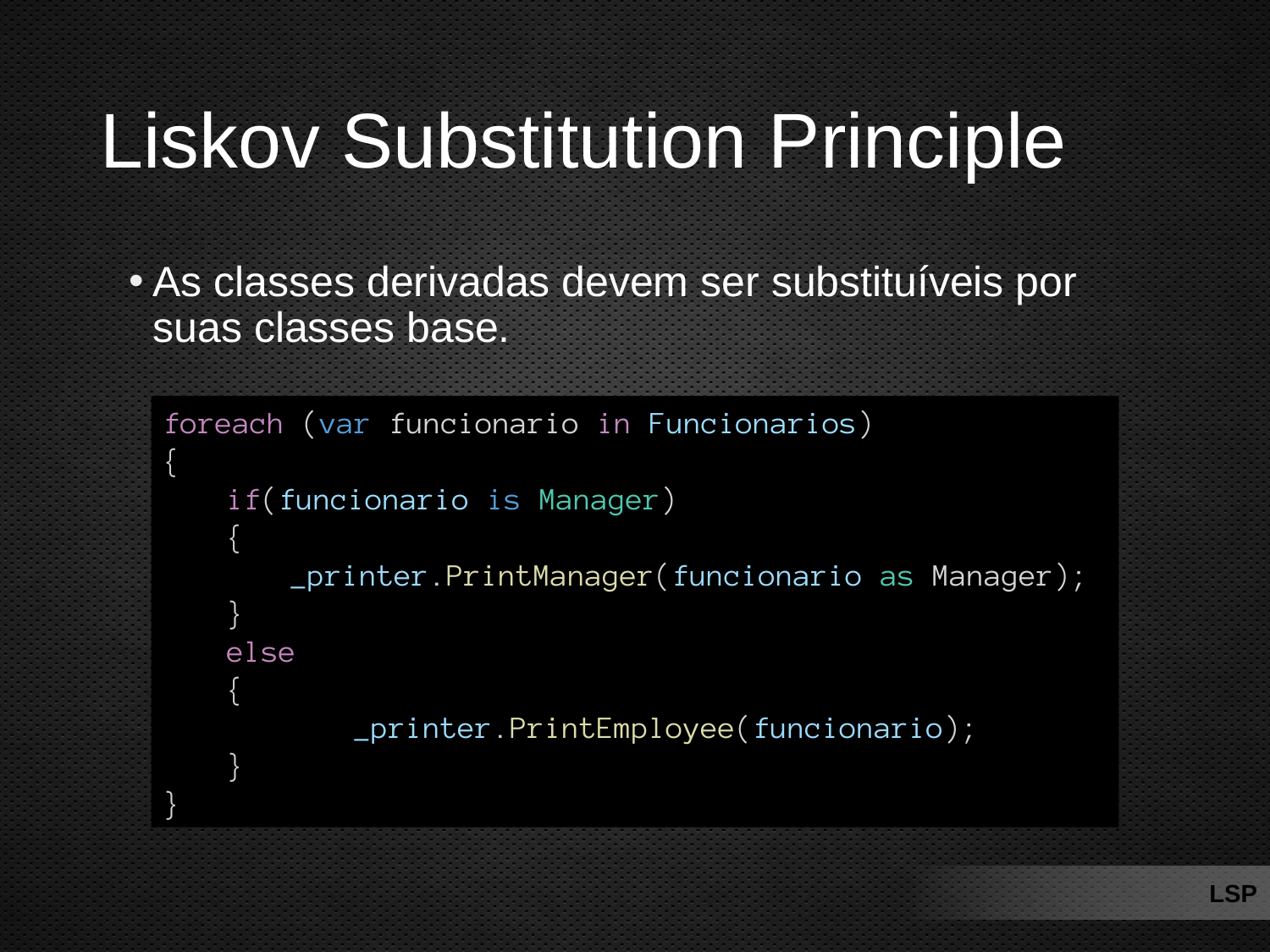

# Liskov Substitution Principle
As classes derivadas devem ser substituíveis por suas classes base.

foreach (var funcionario in Funcionarios)
{
if(funcionario is Manager)
{
_printer.PrintManager(funcionario as Manager);
}
else
{
	_printer.PrintEmployee(funcionario);
}
}
LSP